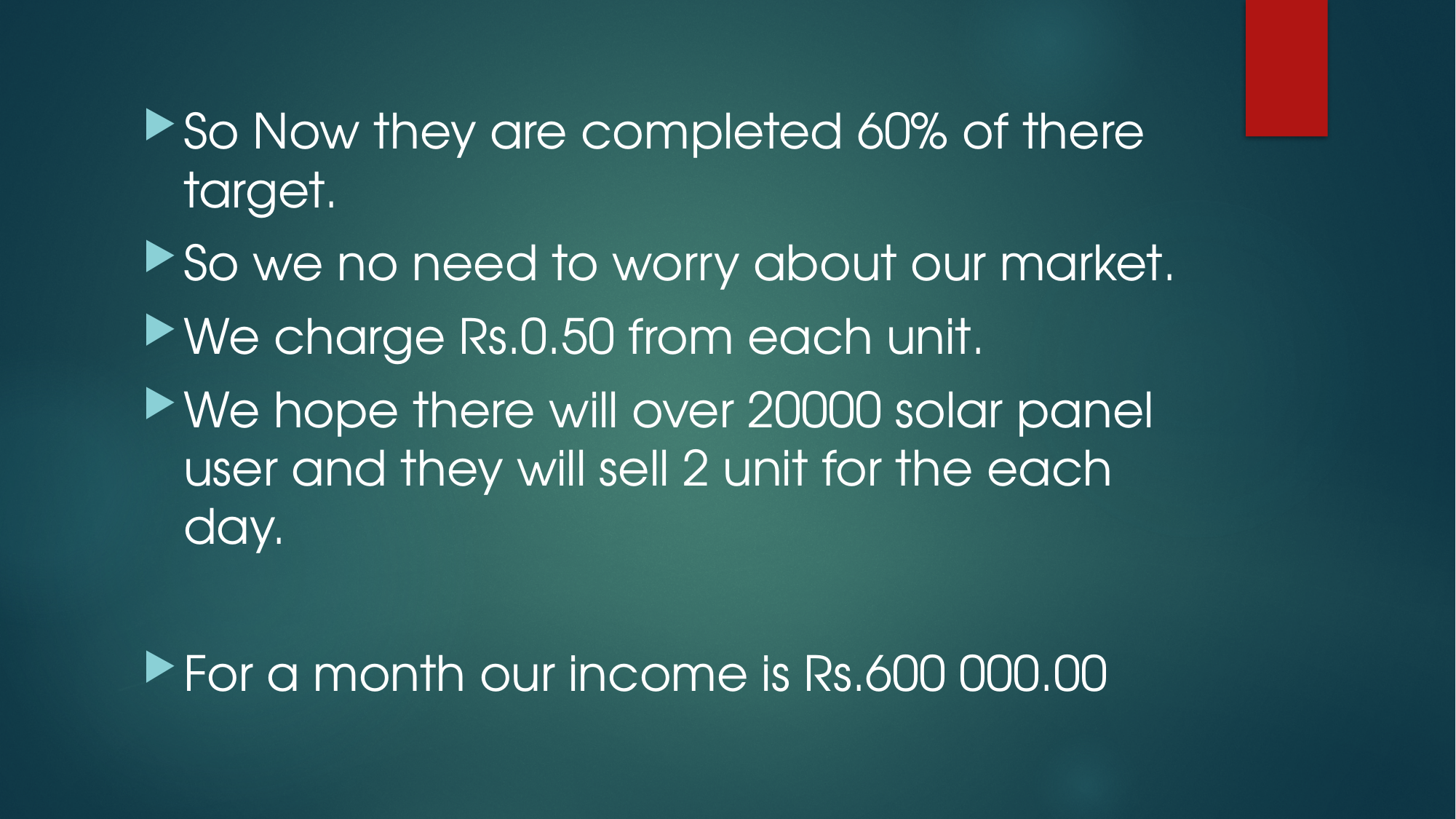

So Now they are completed 60% of there target.
So we no need to worry about our market.
We charge Rs.0.50 from each unit.
We hope there will over 20000 solar panel user and they will sell 2 unit for the each day.

For a month our income is Rs.600 000.00